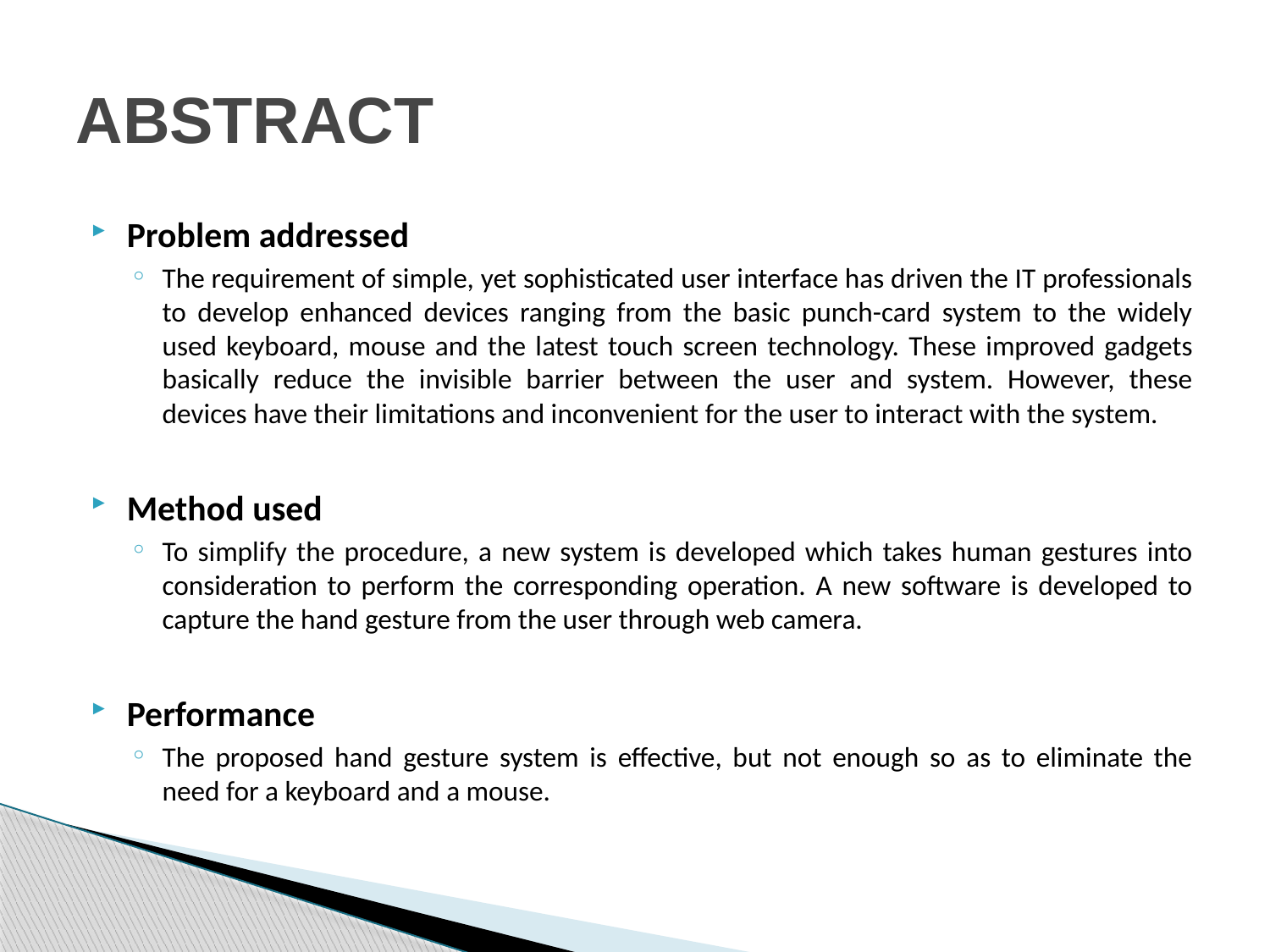

# ABSTRACT
Problem addressed
The requirement of simple, yet sophisticated user interface has driven the IT professionals to develop enhanced devices ranging from the basic punch-card system to the widely used keyboard, mouse and the latest touch screen technology. These improved gadgets basically reduce the invisible barrier between the user and system. However, these devices have their limitations and inconvenient for the user to interact with the system.

Method used
To simplify the procedure, a new system is developed which takes human gestures into consideration to perform the corresponding operation. A new software is developed to capture the hand gesture from the user through web camera.

Performance
The proposed hand gesture system is effective, but not enough so as to eliminate the need for a keyboard and a mouse.